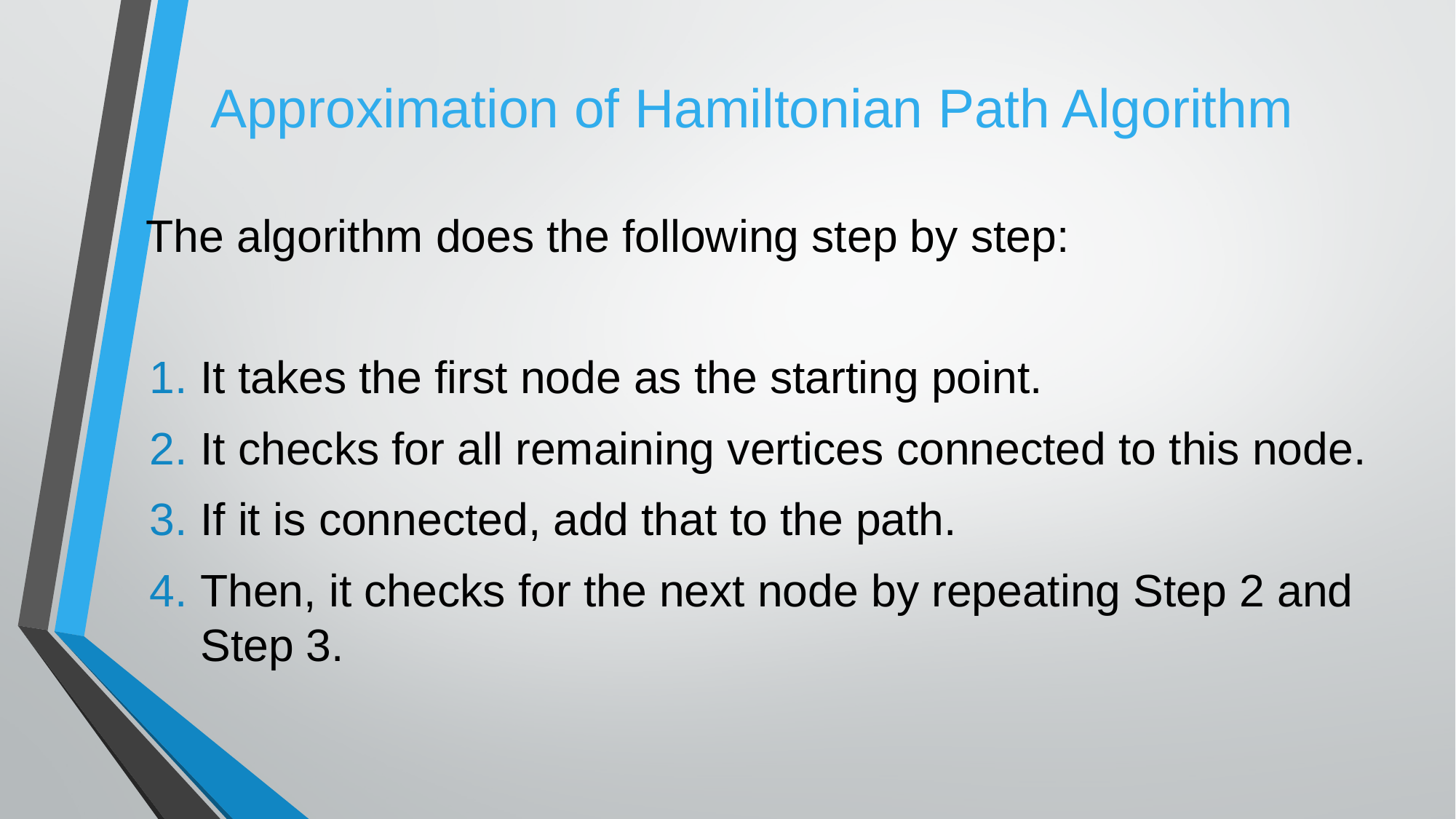

# Approximation of Hamiltonian Path Algorithm
The algorithm does the following step by step:

It takes the first node as the starting point.
It checks for all remaining vertices connected to this node.
If it is connected, add that to the path.
Then, it checks for the next node by repeating Step 2 and Step 3.